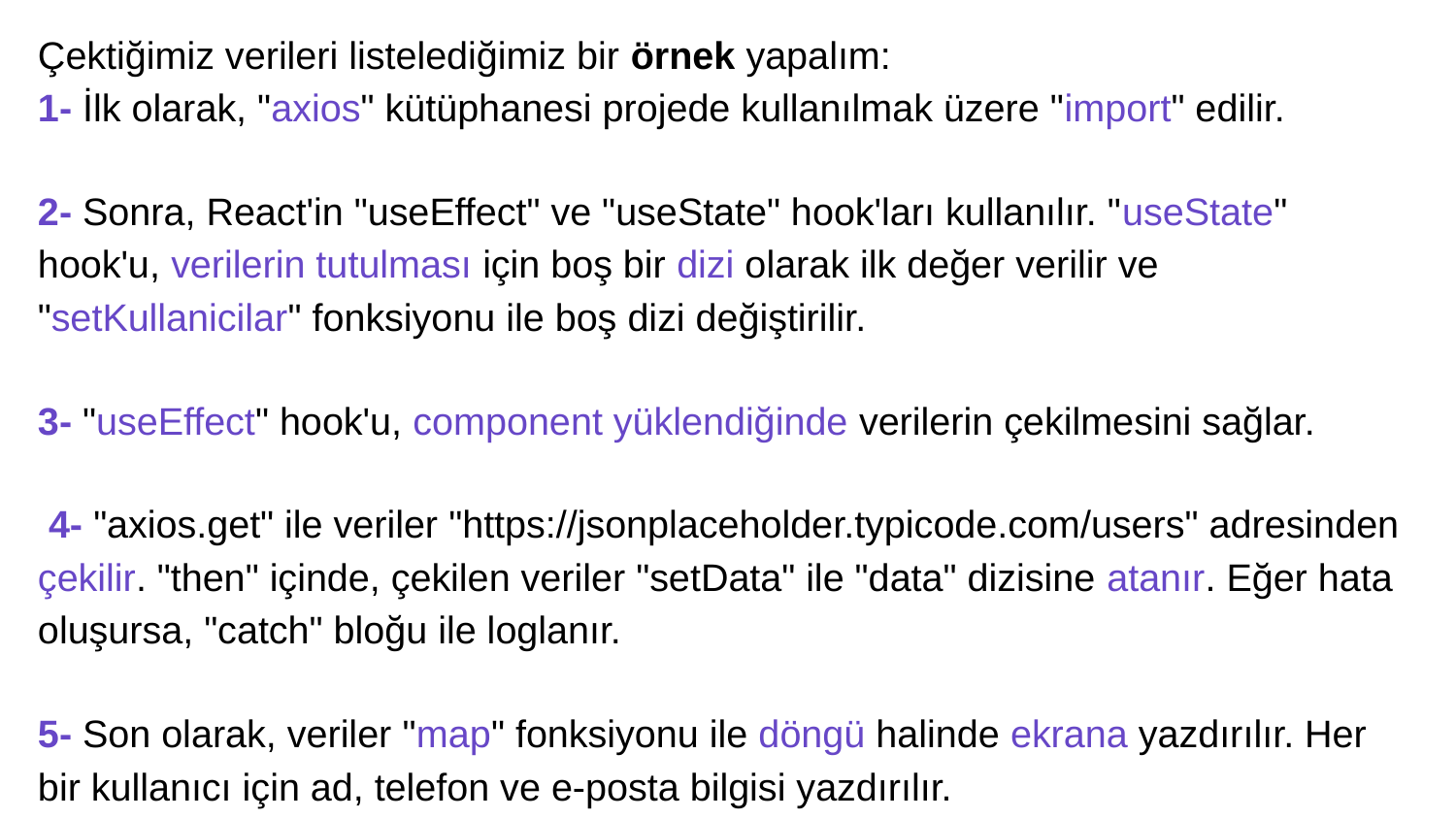

Çektiğimiz verileri listelediğimiz bir örnek yapalım:
1- İlk olarak, "axios" kütüphanesi projede kullanılmak üzere "import" edilir.
2- Sonra, React'in "useEffect" ve "useState" hook'ları kullanılır. "useState"     hook'u, verilerin tutulması için boş bir dizi olarak ilk değer verilir ve "setKullanicilar" fonksiyonu ile boş dizi değiştirilir.
3- "useEffect" hook'u, component yüklendiğinde verilerin çekilmesini sağlar.
 4- "axios.get" ile veriler "https://jsonplaceholder.typicode.com/users" adresinden çekilir. "then" içinde, çekilen veriler "setData" ile "data" dizisine atanır. Eğer hata oluşursa, "catch" bloğu ile loglanır.
5- Son olarak, veriler "map" fonksiyonu ile döngü halinde ekrana yazdırılır. Her bir kullanıcı için ad, telefon ve e-posta bilgisi yazdırılır.